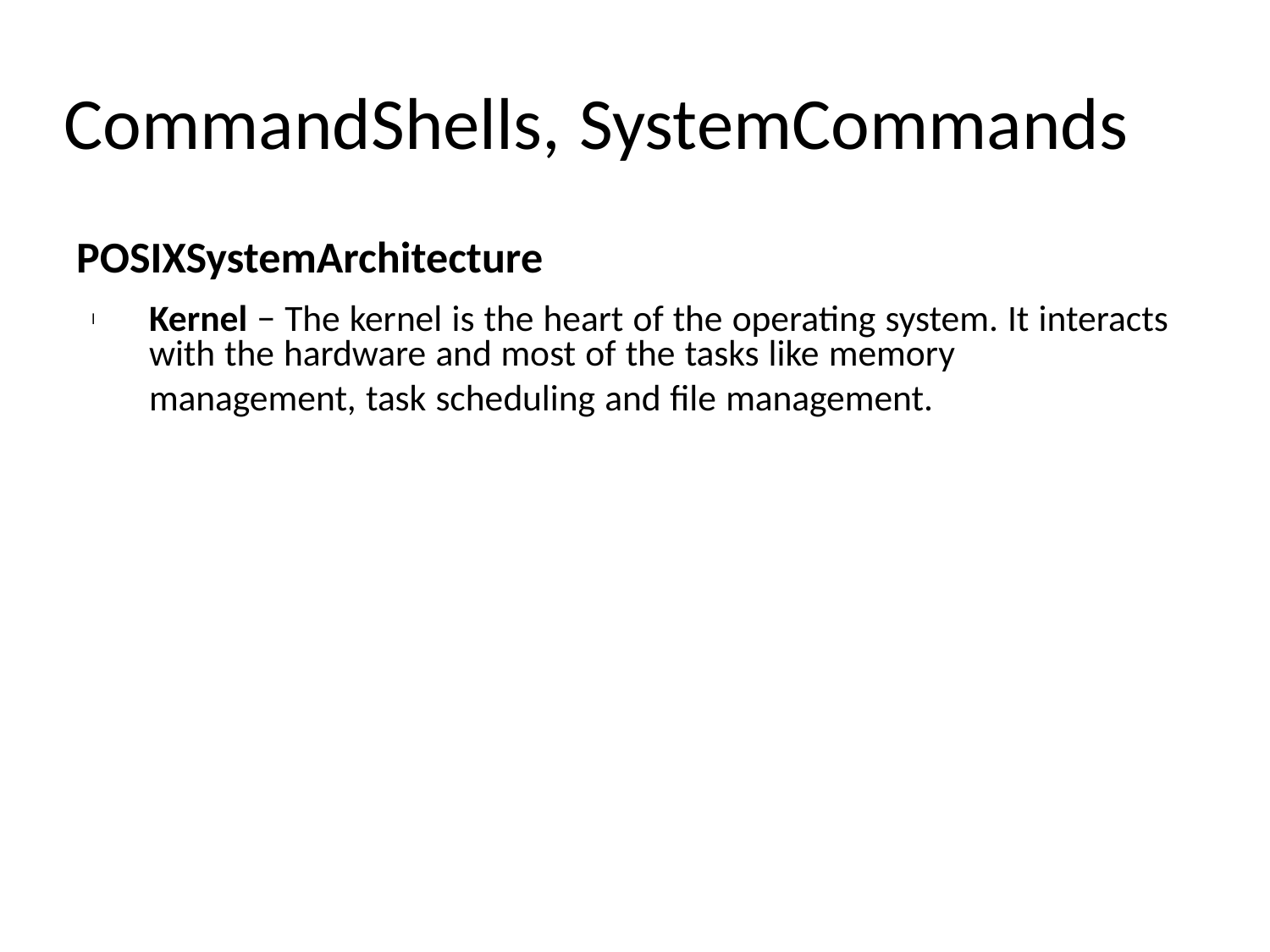

CommandShells, SystemCommands

	POSIXSystemArchitecture
Kernel − The kernel is the heart of the operating system. It interacts
with the hardware and most of the tasks like memory
management, task scheduling and file management.
l